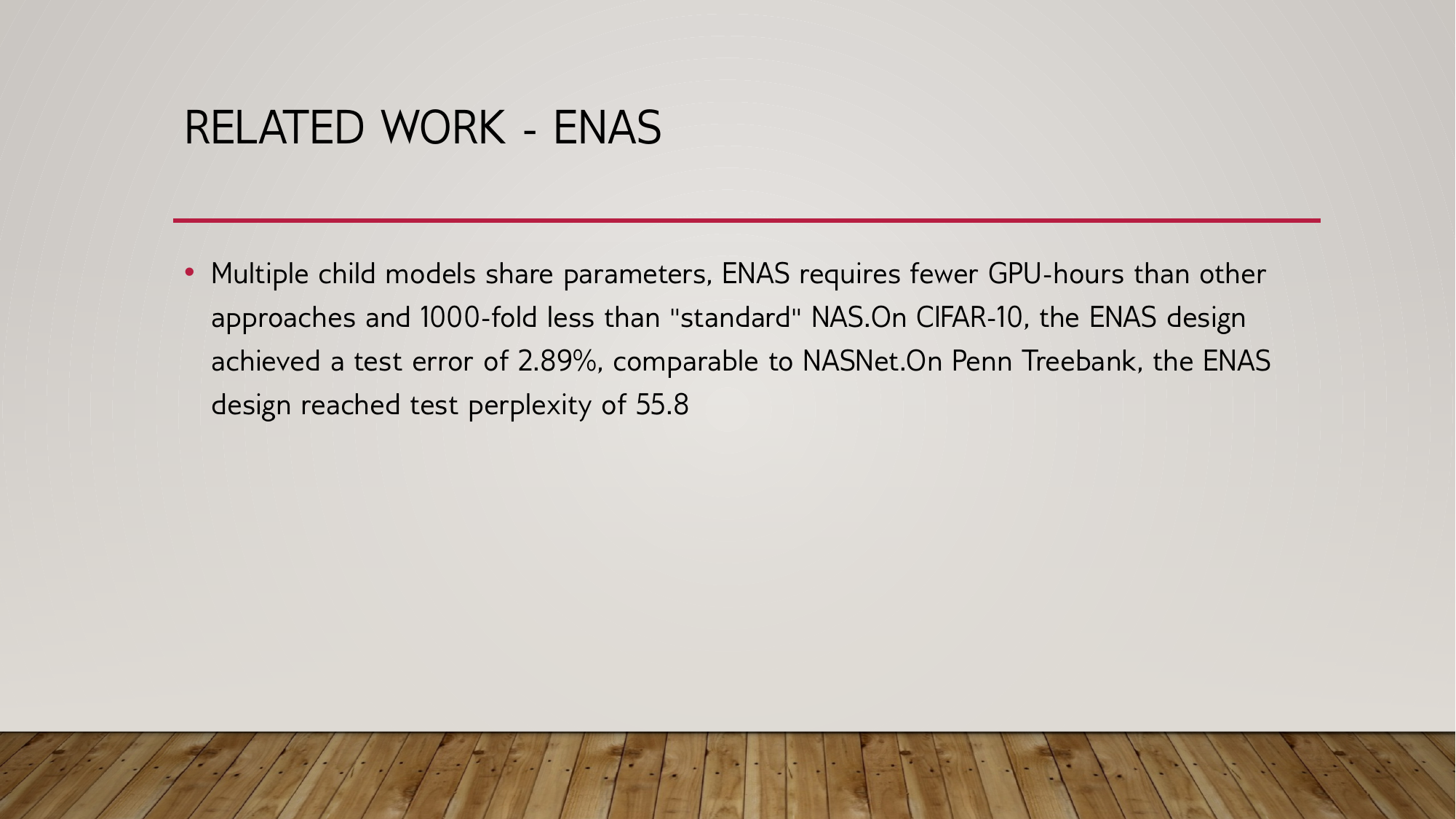

# RELATED WORK - ENAS
Multiple child models share parameters, ENAS requires fewer GPU-hours than other approaches and 1000-fold less than "standard" NAS.On CIFAR-10, the ENAS design achieved a test error of 2.89%, comparable to NASNet.On Penn Treebank, the ENAS design reached test perplexity of 55.8